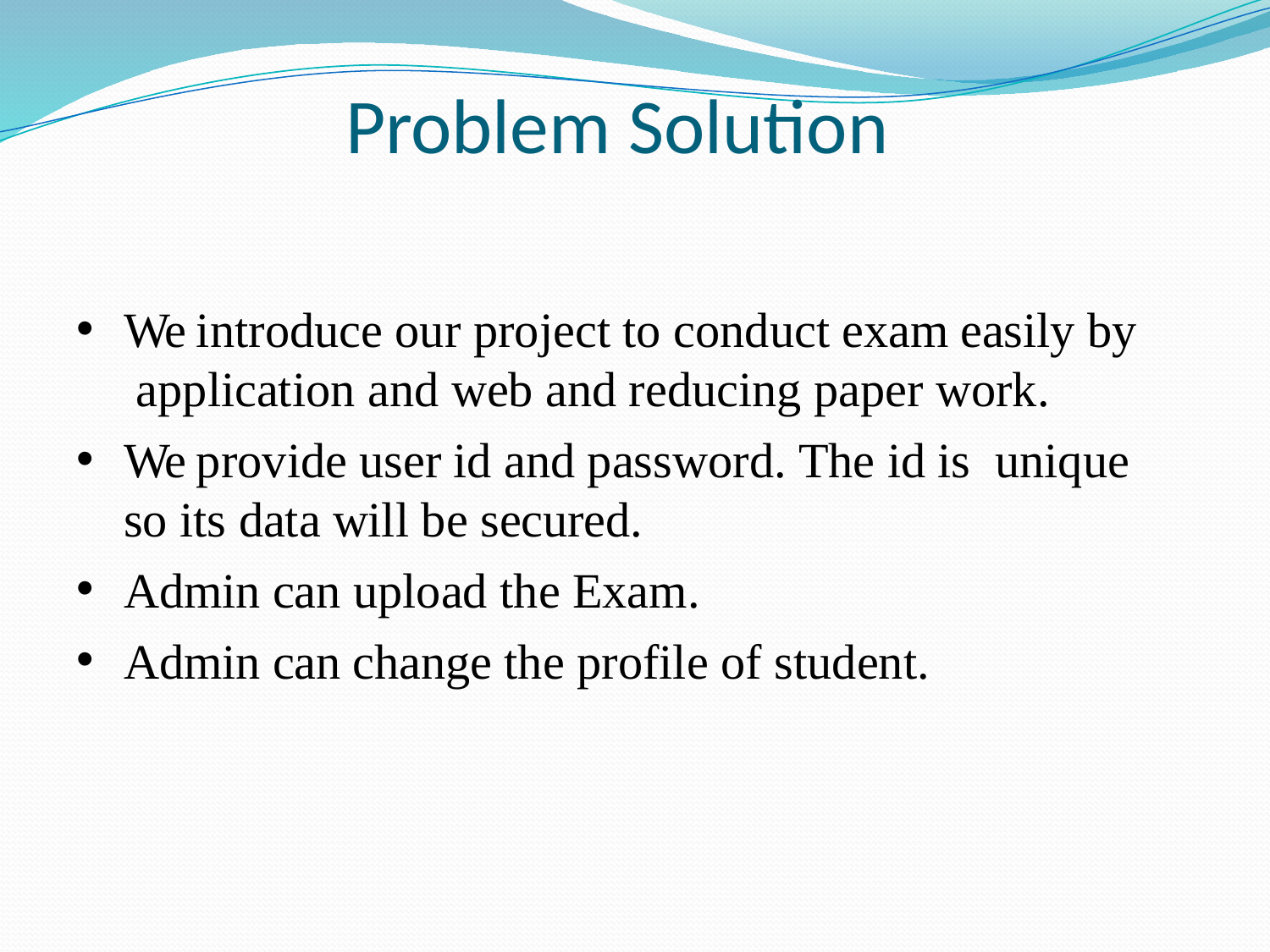

# Problem Solution
We introduce our project to conduct exam easily by  application and web and reducing paper work.
We provide user id and password. The id is  unique so its data will be secured.
Admin can upload the Exam.
Admin can change the profile of student.